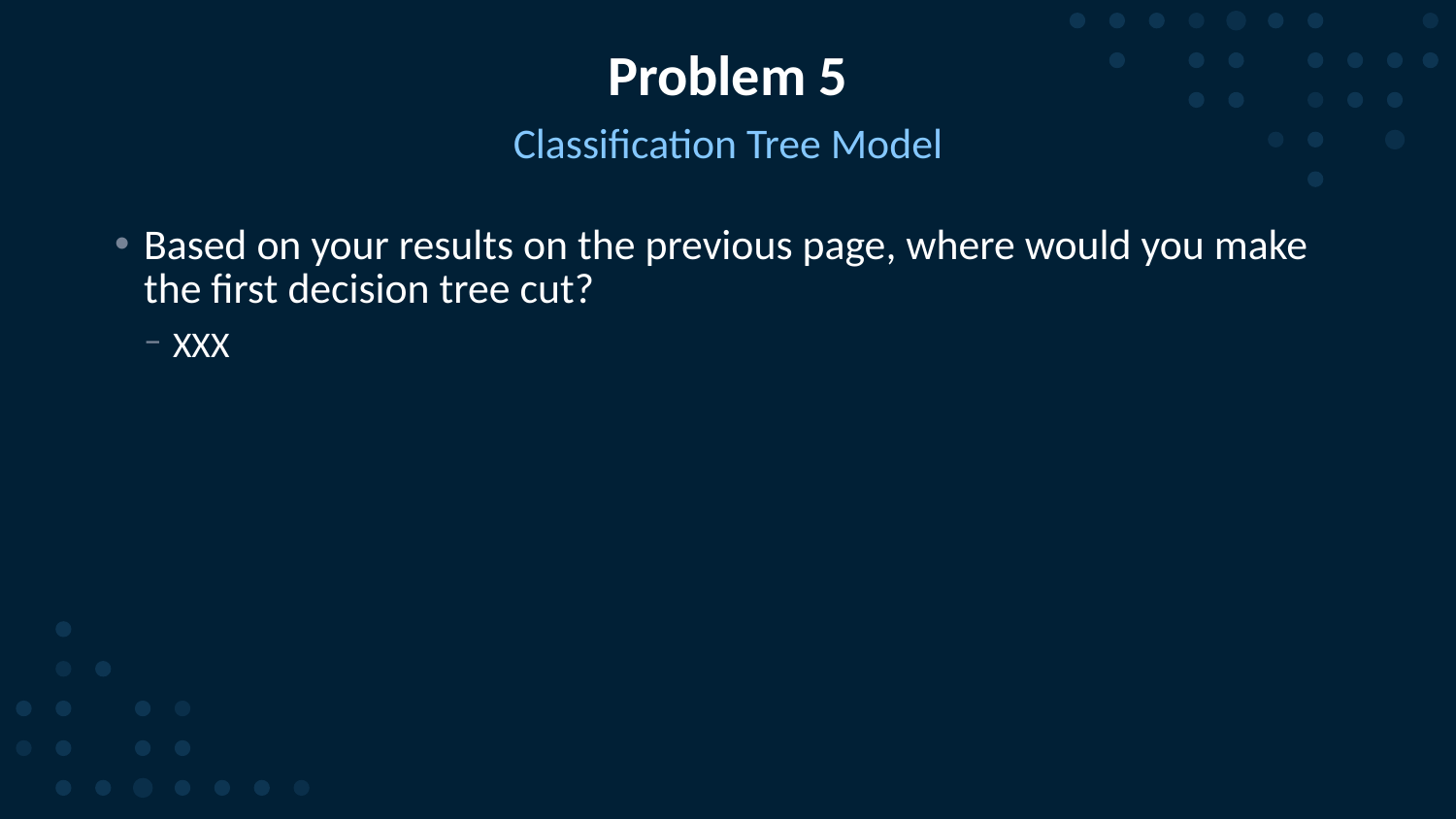

# Problem 5
Classification Tree Model
Based on your results on the previous page, where would you make the first decision tree cut?
XXX